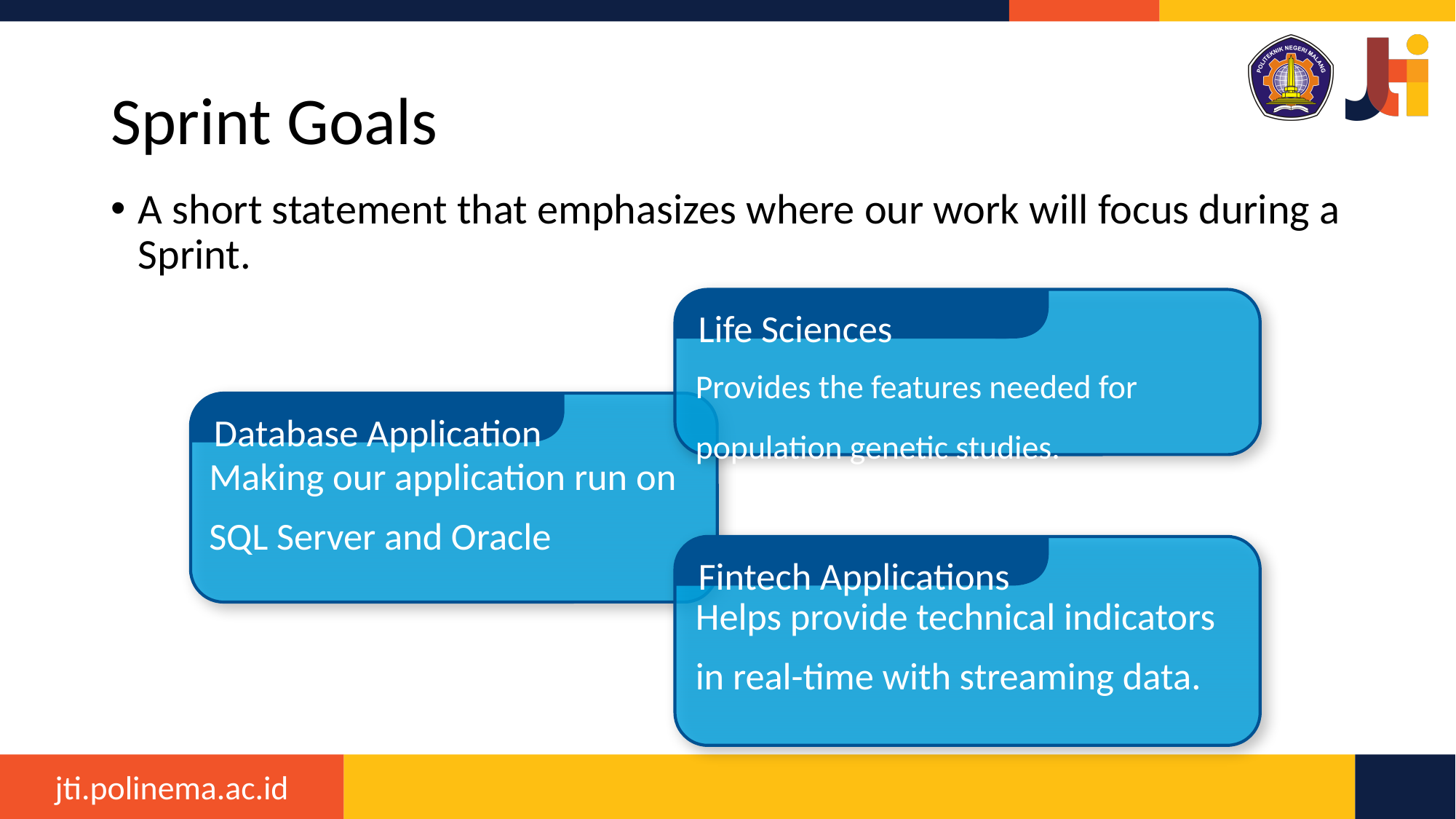

# Sprint Goals
A short statement that emphasizes where our work will focus during a Sprint.
Life Sciences

Provides the features needed for population genetic studies.
Database Application

Making our application run on SQL Server and Oracle
Fintech Applications

Helps provide technical indicators in real-time with streaming data.